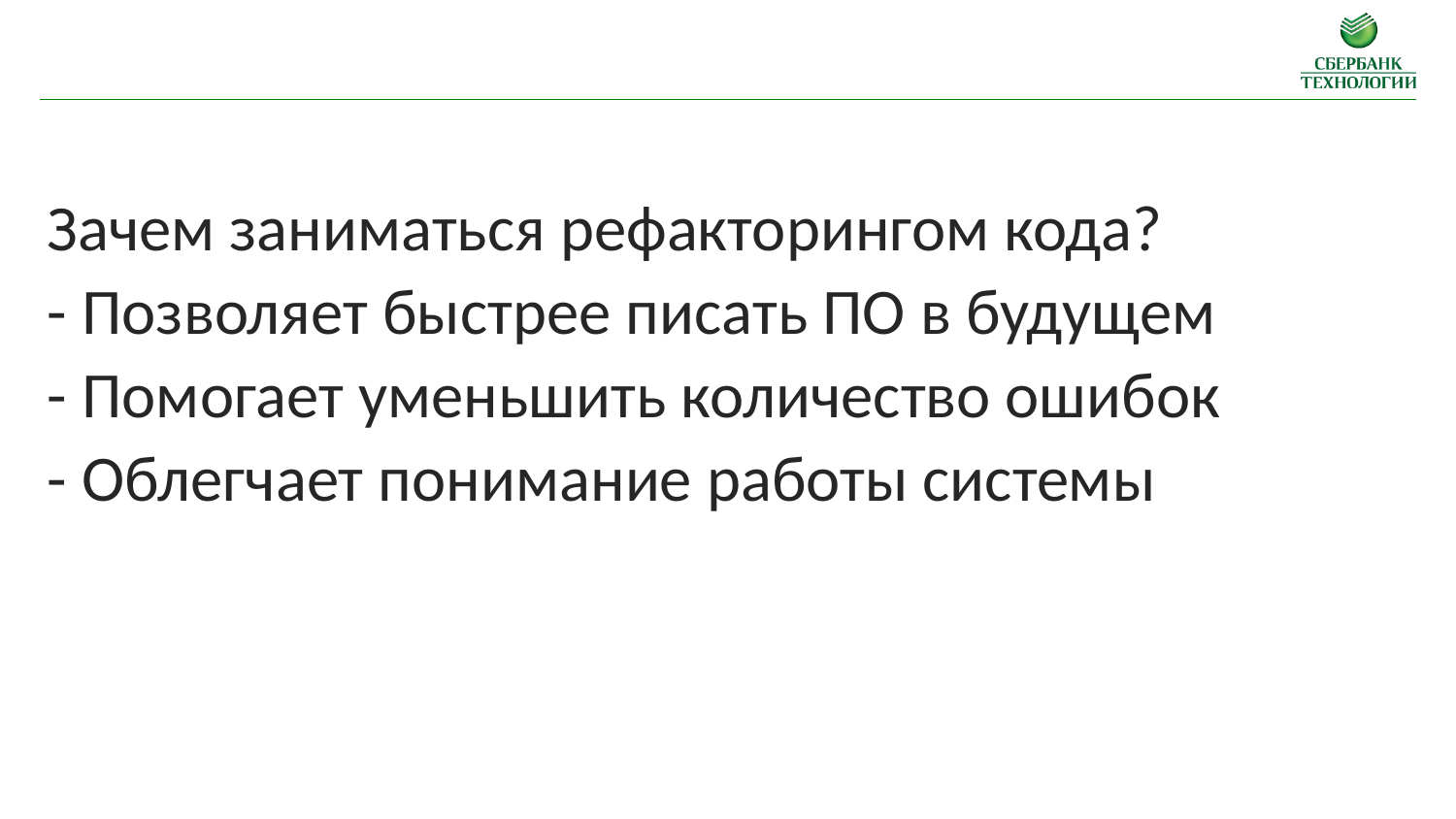

Зачем заниматься рефакторингом кода?
- Позволяет быстрее писать ПО в будущем
- Помогает уменьшить количество ошибок
- Облегчает понимание работы системы